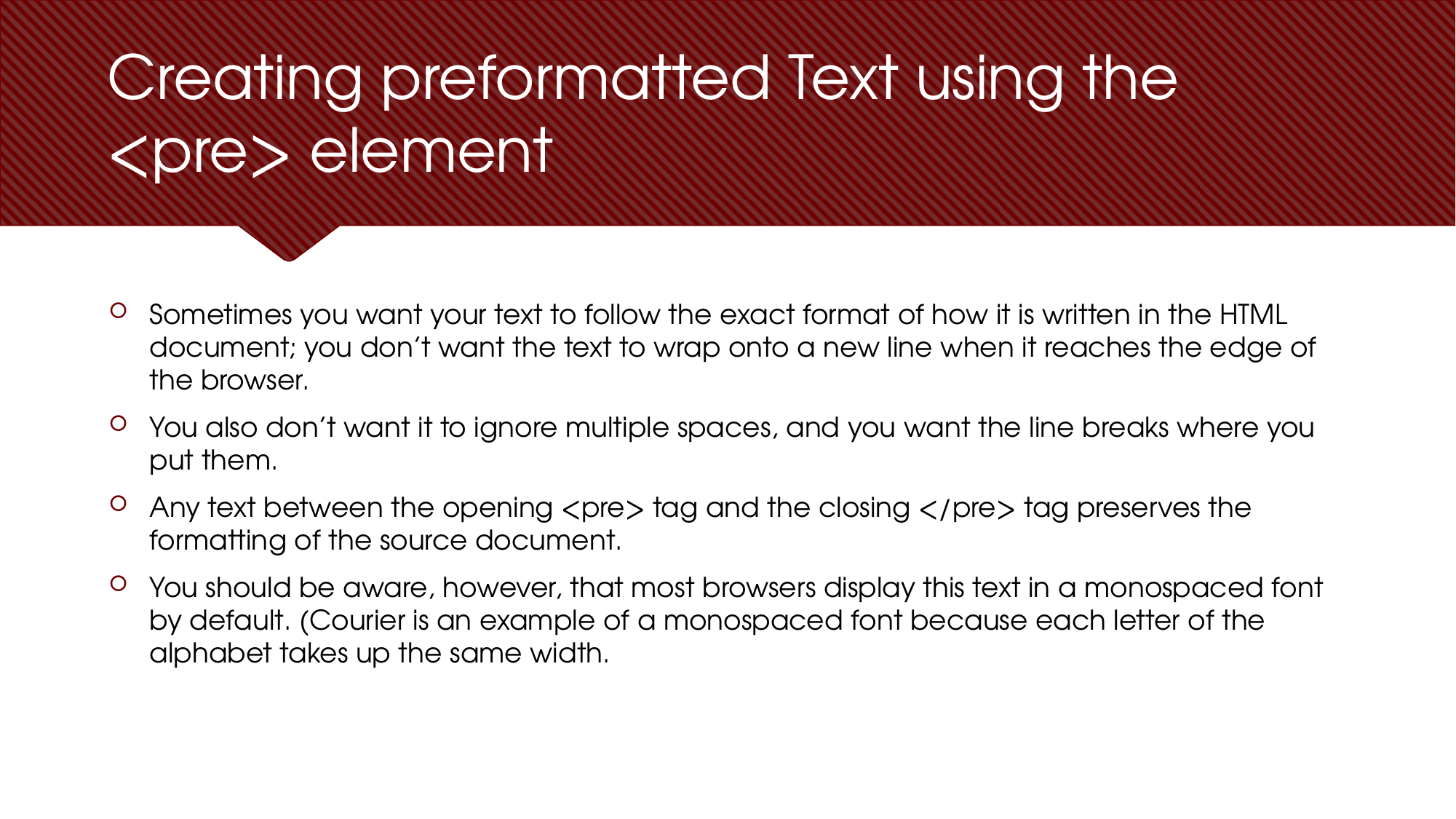

# Creating preformatted Text using the <pre> element
Sometimes you want your text to follow the exact format of how it is written in the HTML document; you don’t want the text to wrap onto a new line when it reaches the edge of the browser.
You also don’t want it to ignore multiple spaces, and you want the line breaks where you put them.
Any text between the opening <pre> tag and the closing </pre> tag preserves the formatting of the source document.
You should be aware, however, that most browsers display this text in a monospaced font by default. (Courier is an example of a monospaced font because each letter of the alphabet takes up the same width.